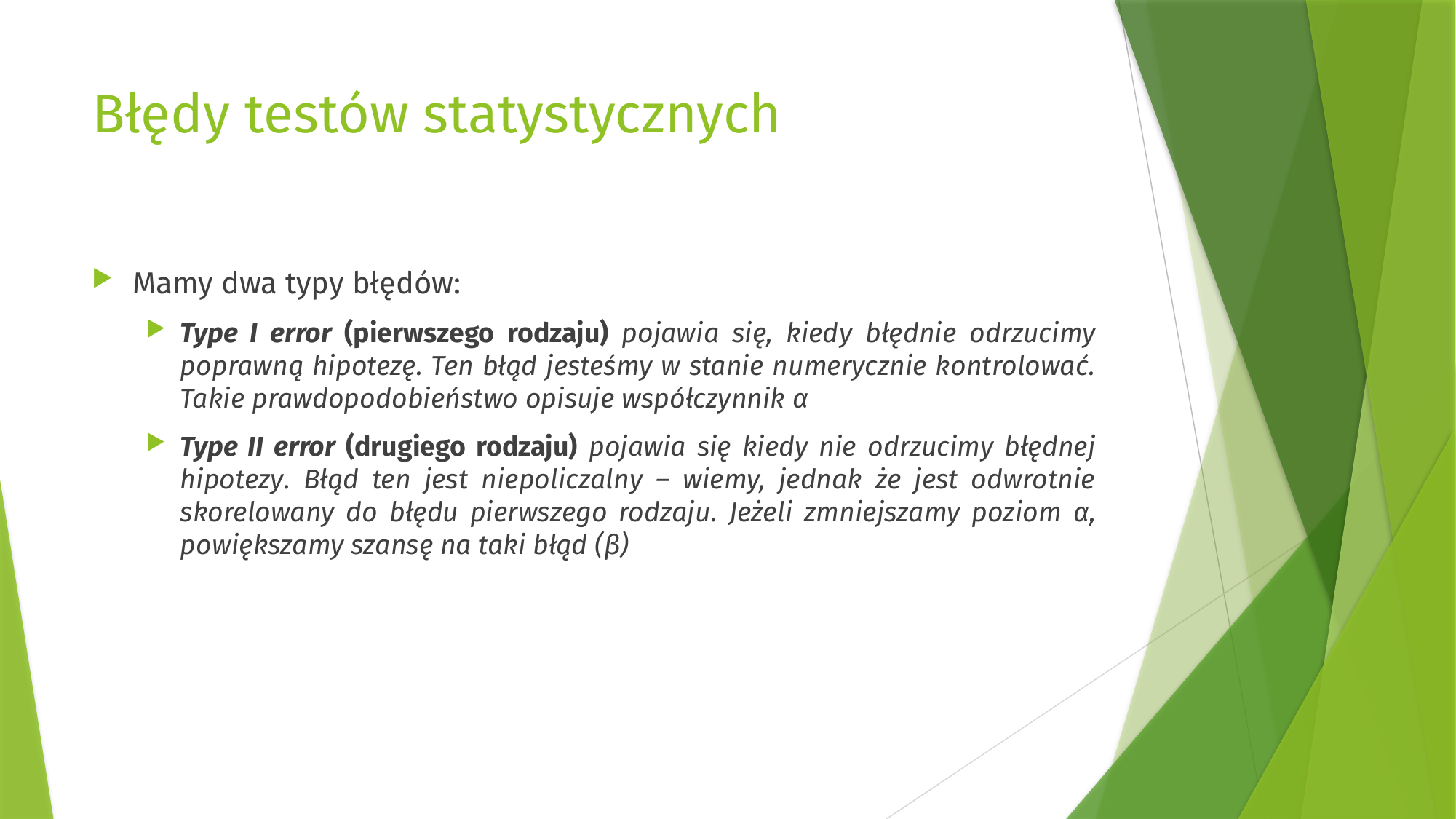

# Błędy testów statystycznych
Mamy dwa typy błędów:
Type I error (pierwszego rodzaju) pojawia się, kiedy błędnie odrzucimy poprawną hipotezę. Ten błąd jesteśmy w stanie numerycznie kontrolować. Takie prawdopodobieństwo opisuje współczynnik α
Type II error (drugiego rodzaju) pojawia się kiedy nie odrzucimy błędnej hipotezy. Błąd ten jest niepoliczalny – wiemy, jednak że jest odwrotnie skorelowany do błędu pierwszego rodzaju. Jeżeli zmniejszamy poziom α, powiększamy szansę na taki błąd (β)